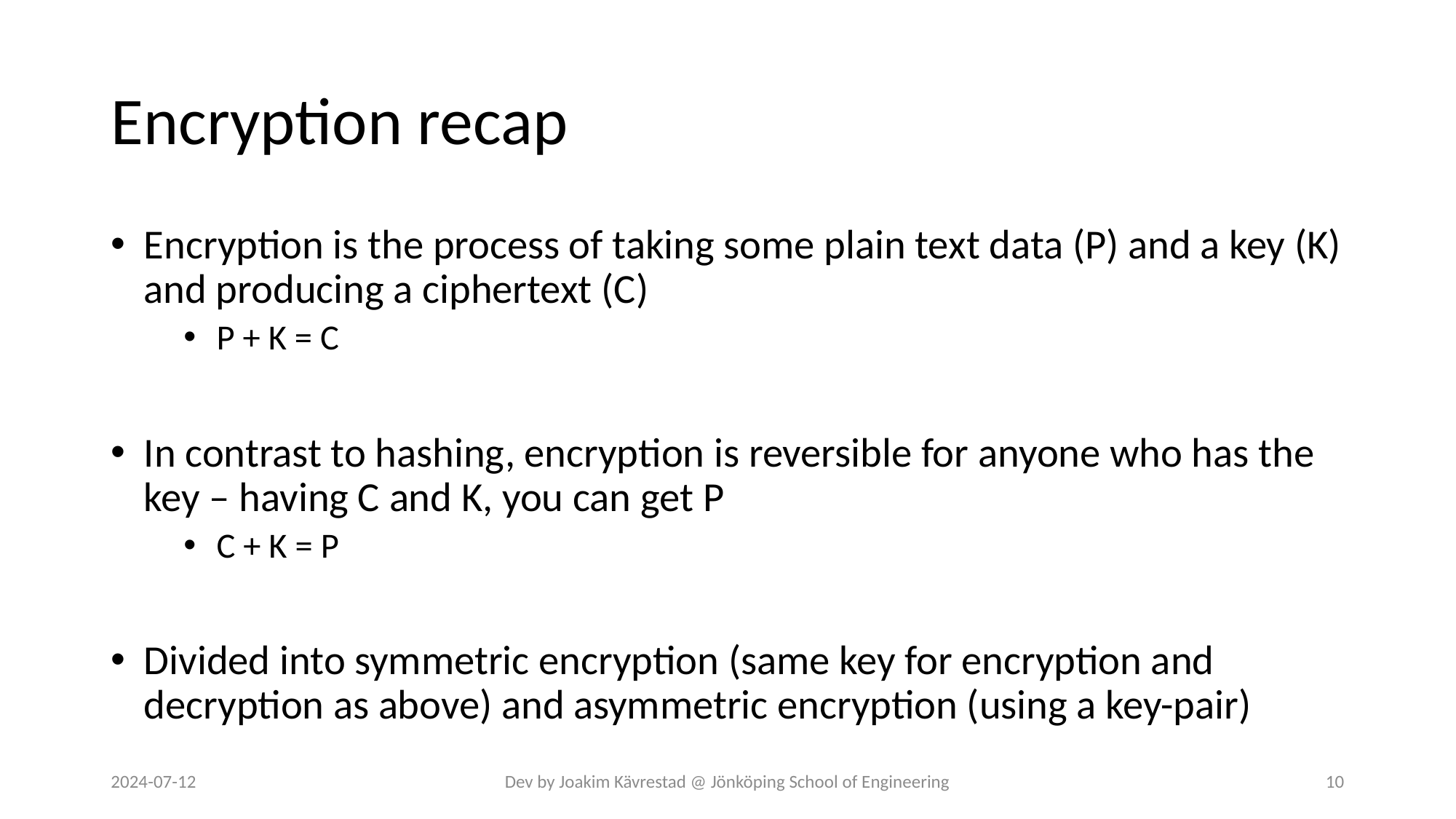

# Encryption recap
Encryption is the process of taking some plain text data (P) and a key (K) and producing a ciphertext (C)
P + K = C

In contrast to hashing, encryption is reversible for anyone who has the key – having C and K, you can get P
C + K = P

Divided into symmetric encryption (same key for encryption and decryption as above) and asymmetric encryption (using a key-pair)

2024-07-12
Dev by Joakim Kävrestad @ Jönköping School of Engineering
10